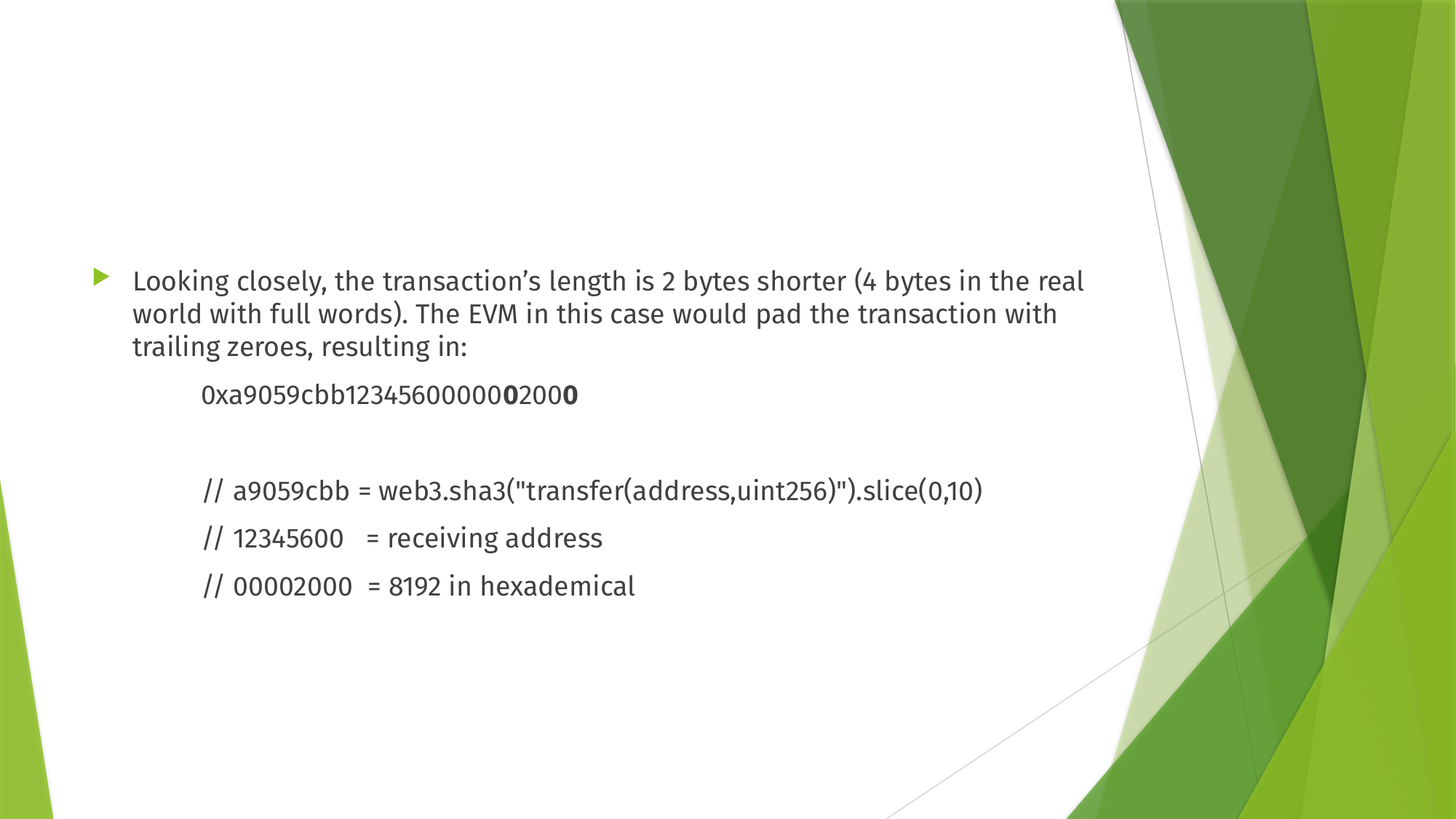

#
Looking closely, the transaction’s length is 2 bytes shorter (4 bytes in the real world with full words). The EVM in this case would pad the transaction with trailing zeroes, resulting in:
	0xa9059cbb1234560000002000

	// a9059cbb = web3.sha3("transfer(address,uint256)").slice(0,10)
	// 12345600   = receiving address
	// 00002000  = 8192 in hexademical